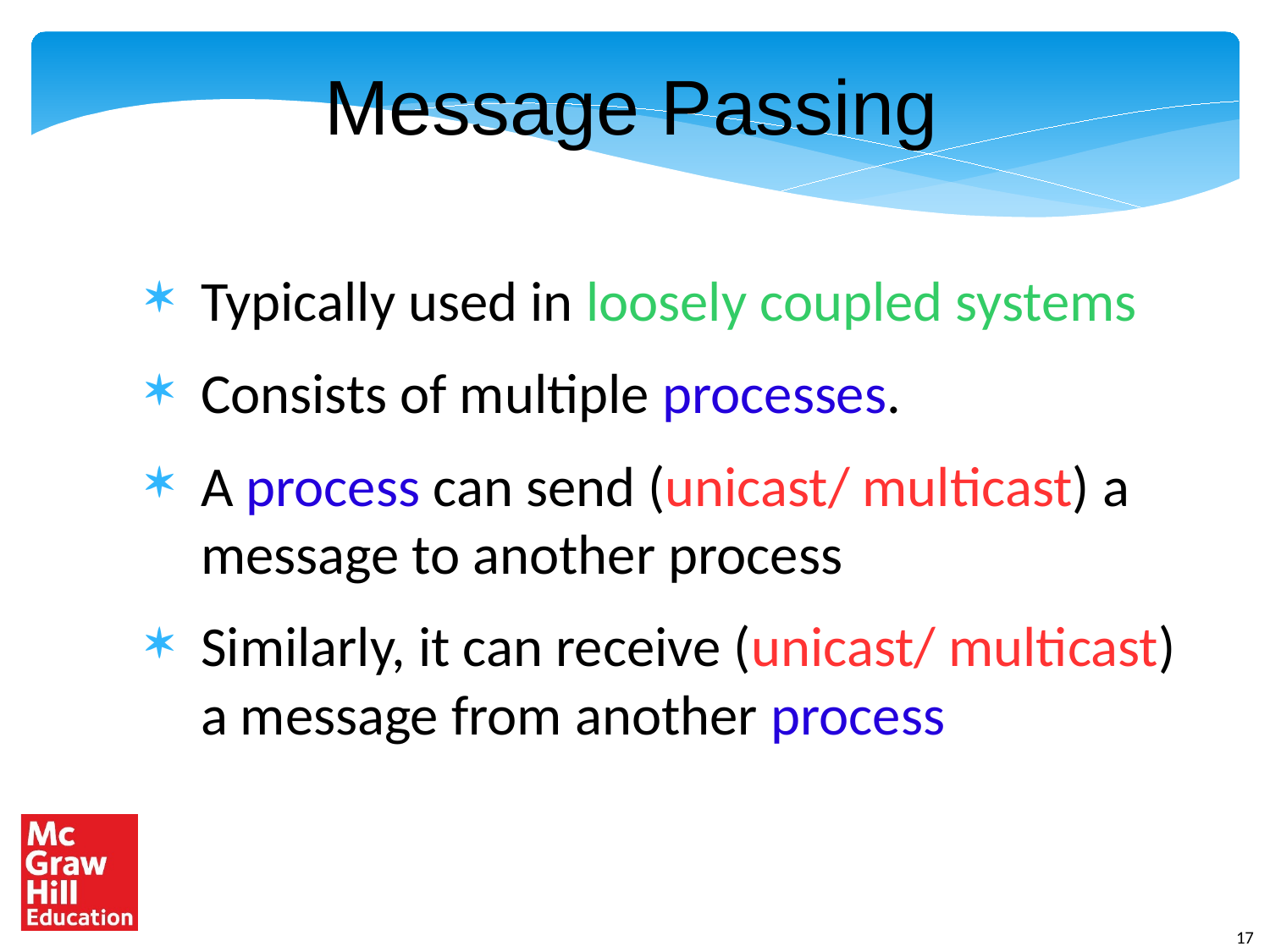

Message Passing
Typically used in loosely coupled systems
Consists of multiple processes.
A process can send (unicast/ multicast) a message to another process
Similarly, it can receive (unicast/ multicast) a message from another process